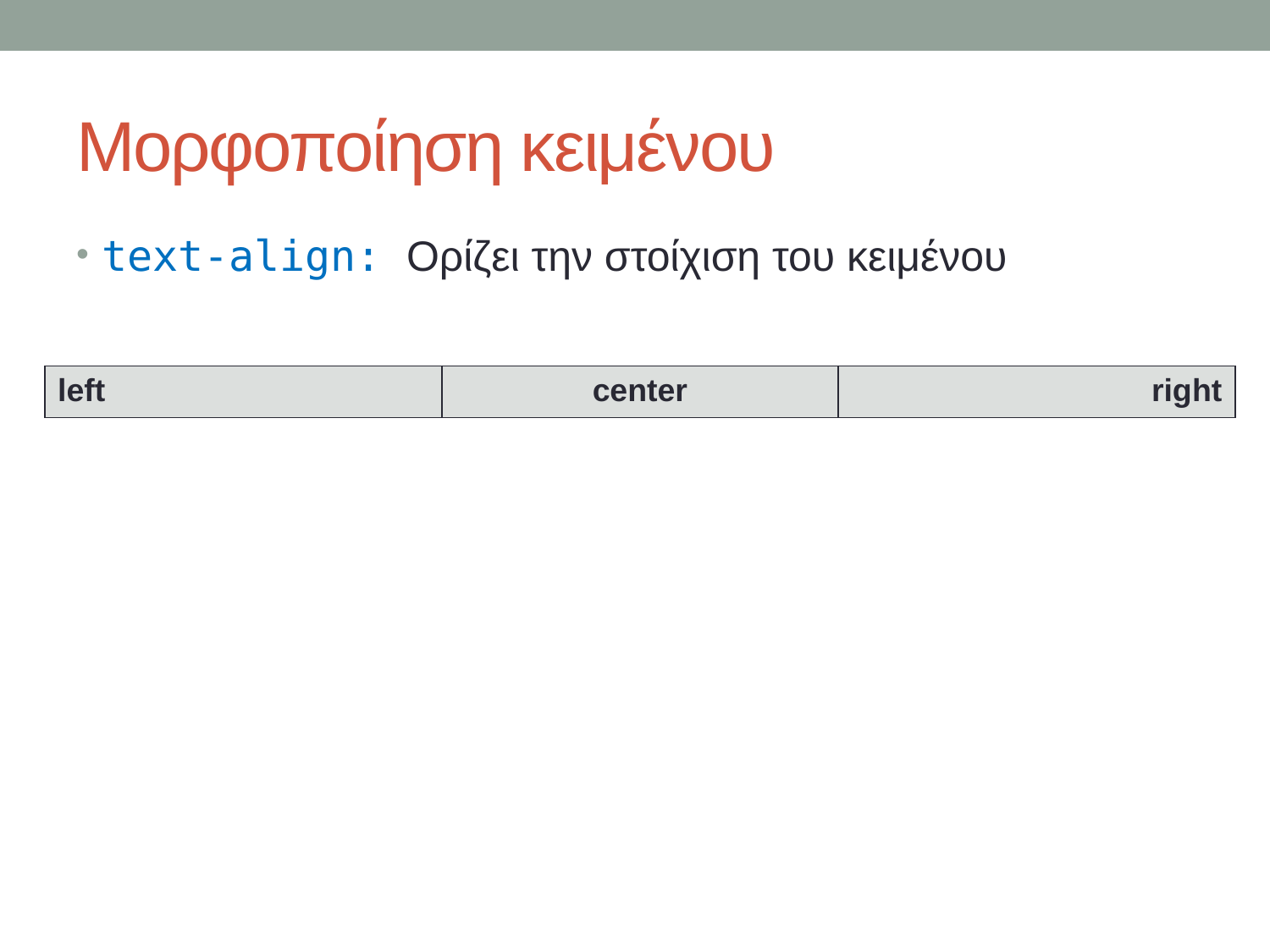

# Μορφοποίηση κειμένου
text-align: Ορίζει την στοίχιση του κειμένου

| left | center | right |
| --- | --- | --- |